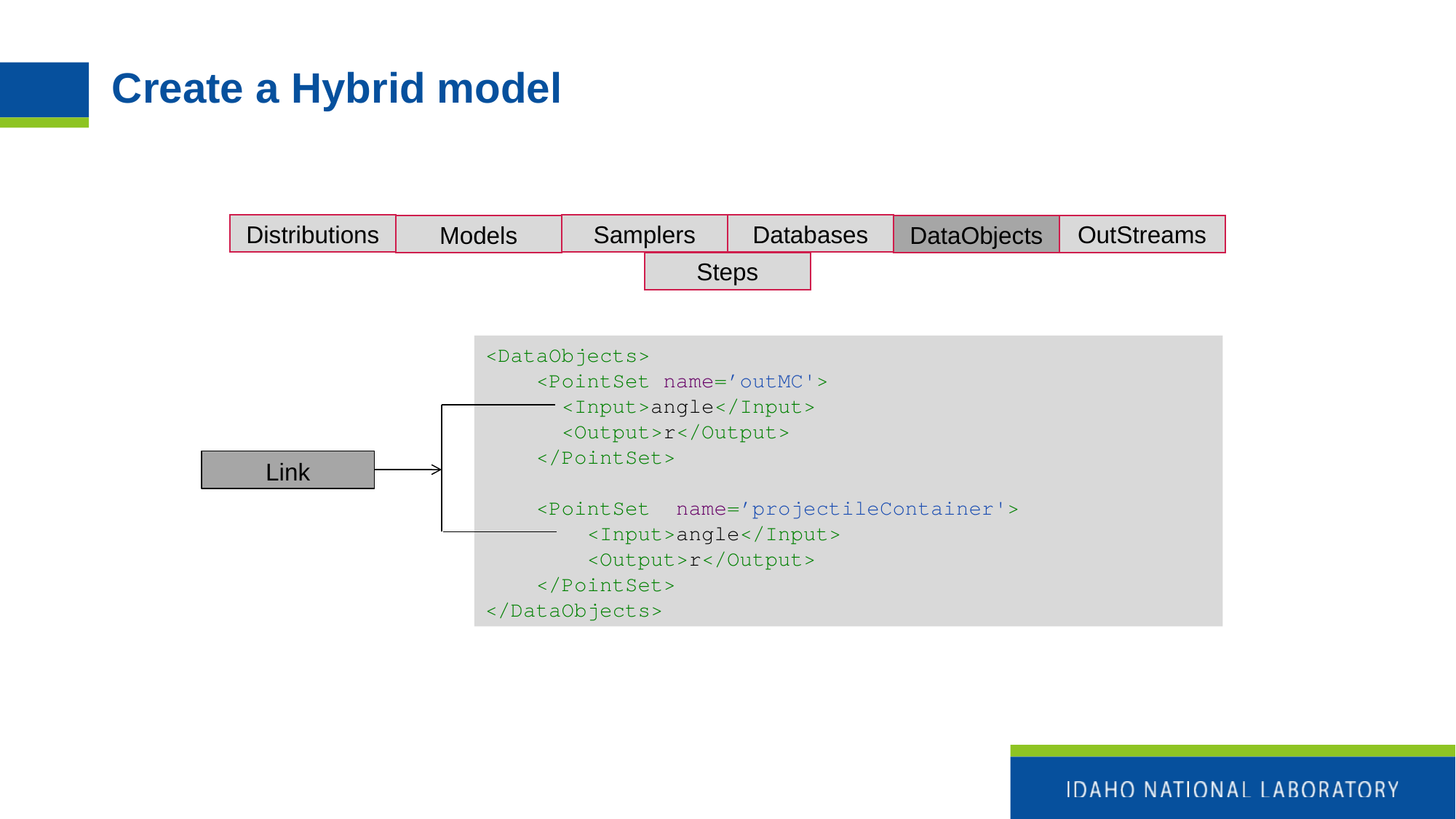

# Create a Hybrid model
Distributions
Samplers
Databases
OutStreams
Models
DataObjects
Steps
<DataObjects>
    <PointSet name=’outMC'>
      <Input>angle</Input>
      <Output>r</Output>
    </PointSet>

    <PointSet  name=’projectileContainer'>
        <Input>angle</Input>
        <Output>r</Output>
    </PointSet>
</DataObjects>
Link